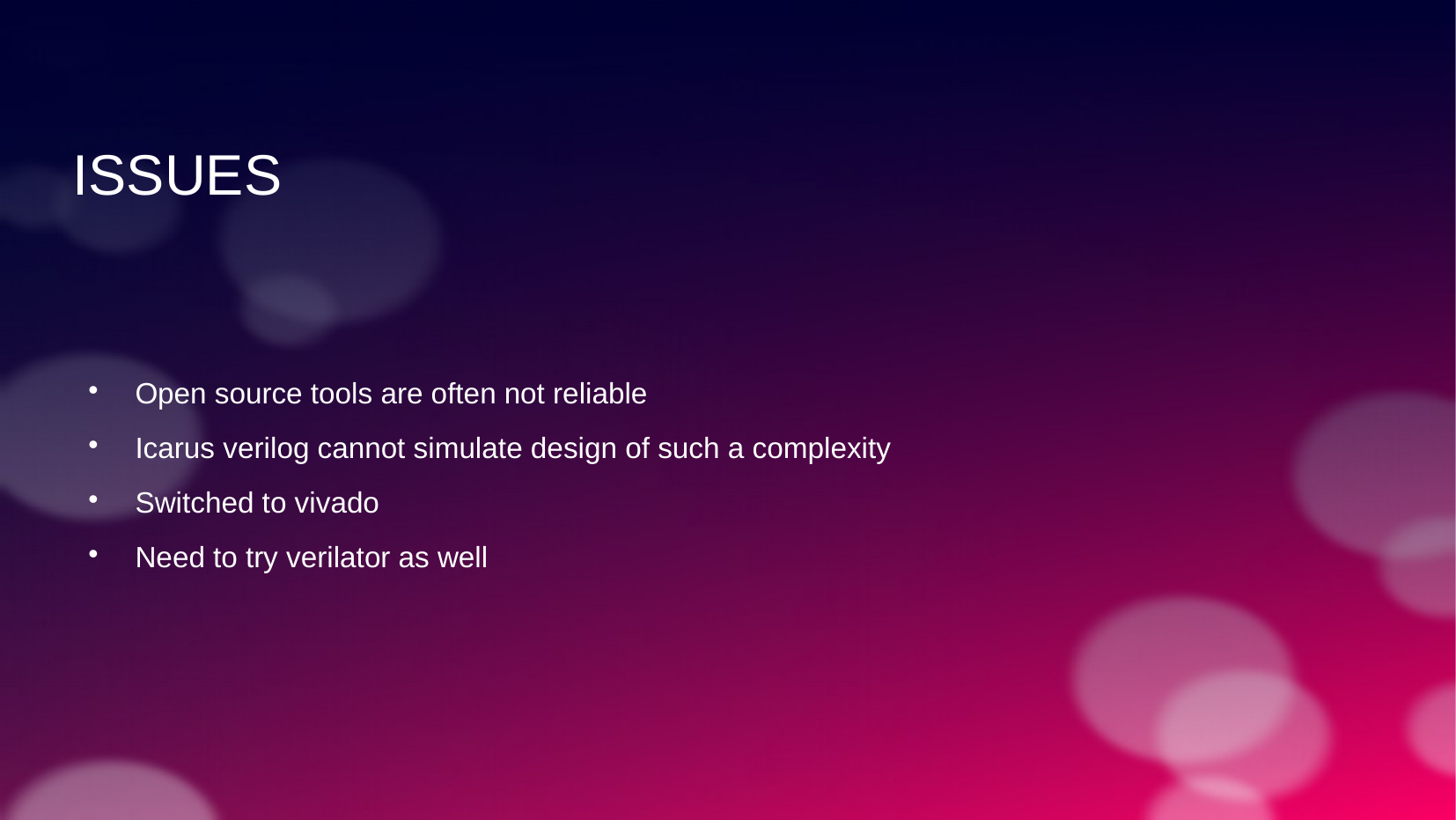

ISSUES
Open source tools are often not reliable
Icarus verilog cannot simulate design of such a complexity
Switched to vivado
Need to try verilator as well